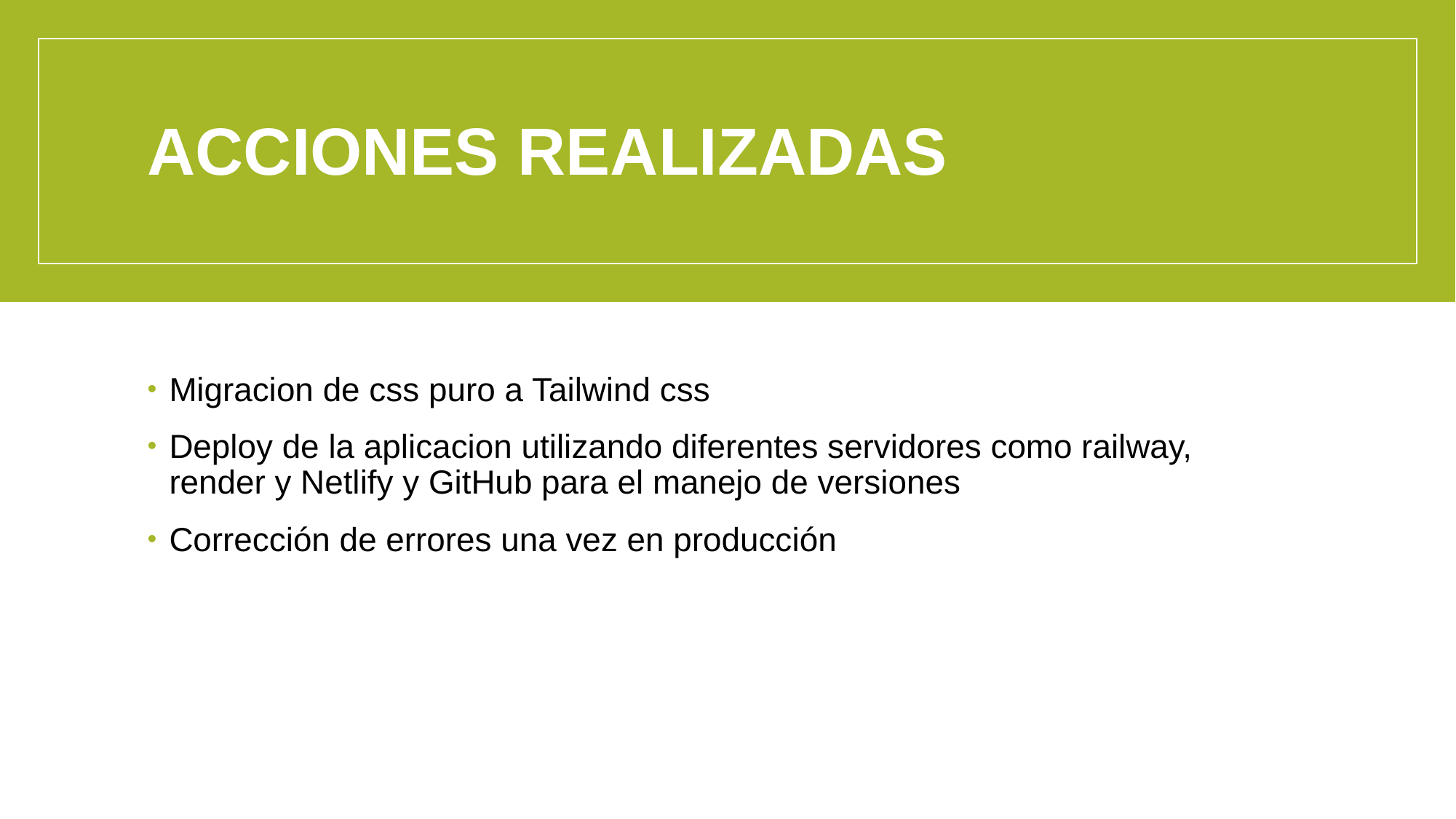

# ACCIONES REALIZADAS

Migracion de css puro a Tailwind css
Deploy de la aplicacion utilizando diferentes servidores como railway, render y Netlify y GitHub para el manejo de versiones
Corrección de errores una vez en producción